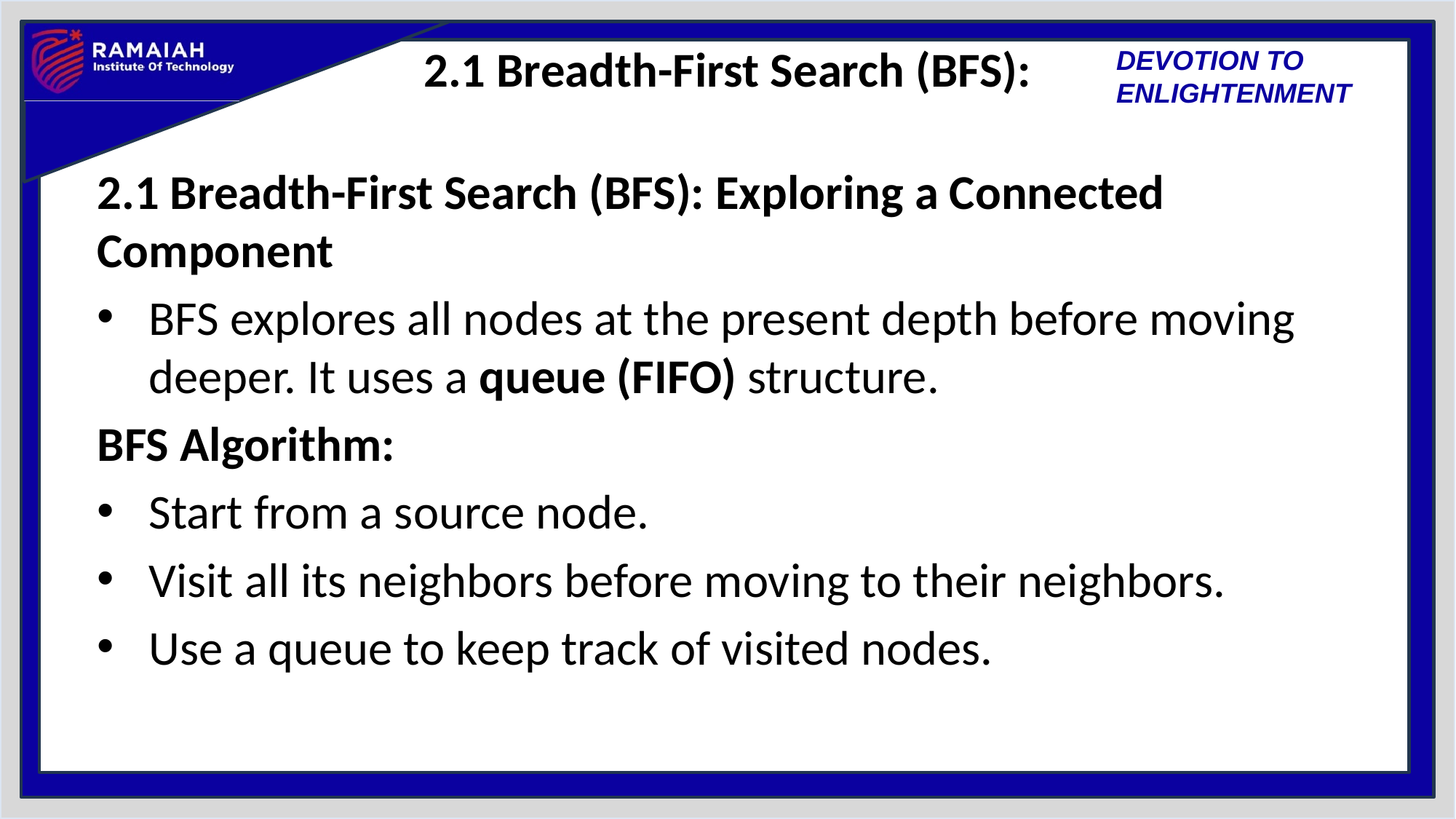

# 2.1 Breadth-First Search (BFS):
2.1 Breadth-First Search (BFS): Exploring a Connected Component
BFS explores all nodes at the present depth before moving deeper. It uses a queue (FIFO) structure.
BFS Algorithm:
Start from a source node.
Visit all its neighbors before moving to their neighbors.
Use a queue to keep track of visited nodes.